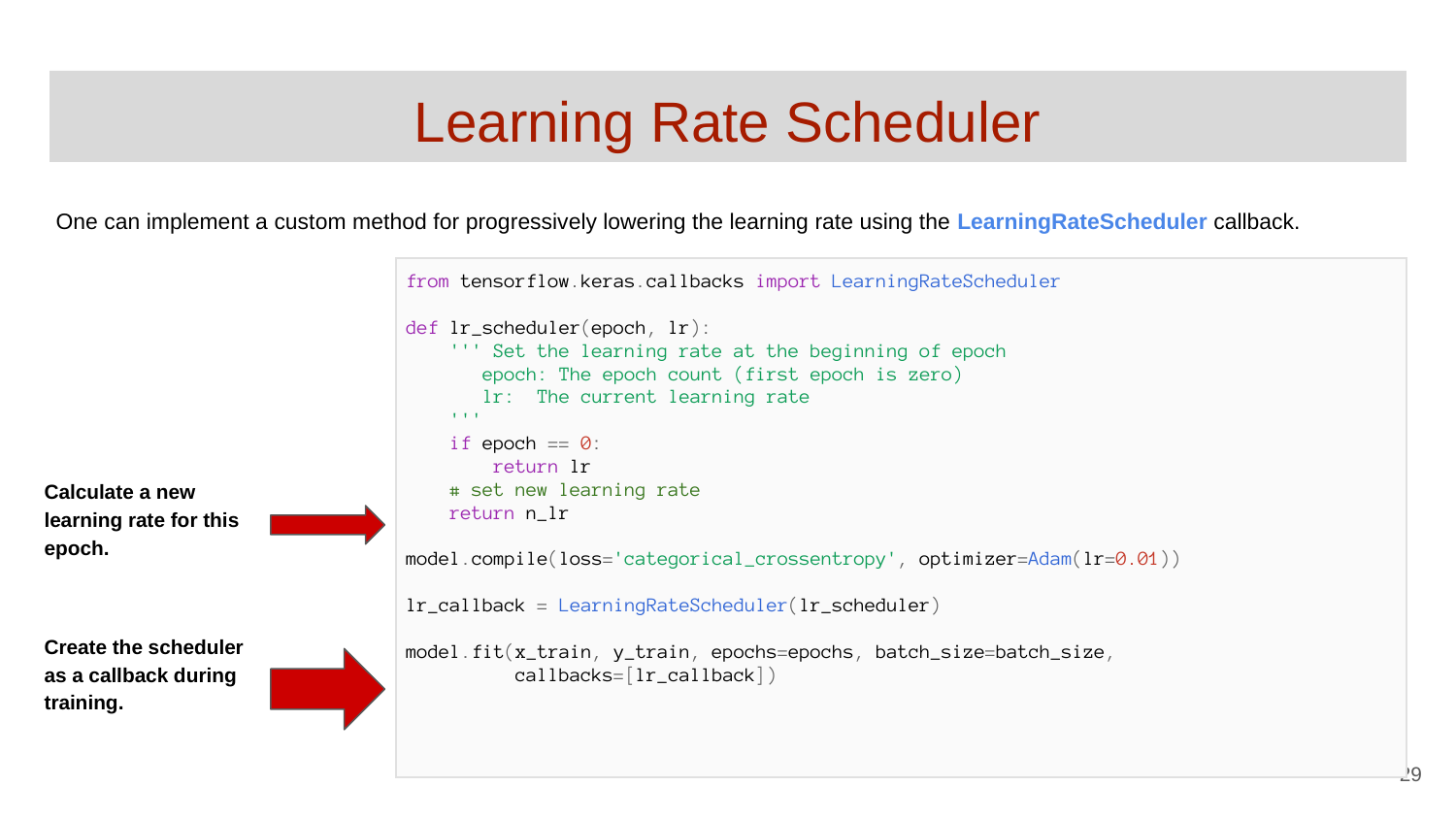

# Learning Rate Scheduler
One can implement a custom method for progressively lowering the learning rate using the LearningRateScheduler callback.

| from tensorflow.keras.callbacks import LearningRateScheduler def lr\_scheduler(epoch, lr): ''' Set the learning rate at the beginning of epoch epoch: The epoch count (first epoch is zero) lr: The current learning rate ''' if epoch == 0: return lr # set new learning rate return n\_lr model.compile(loss='categorical\_crossentropy', optimizer=Adam(lr=0.01)) lr\_callback = LearningRateScheduler(lr\_scheduler) model.fit(x\_train, y\_train, epochs=epochs, batch\_size=batch\_size, callbacks=[lr\_callback]) |
| --- |
Calculate a new learning rate for this epoch.

Create the scheduler as a callback during training.

29